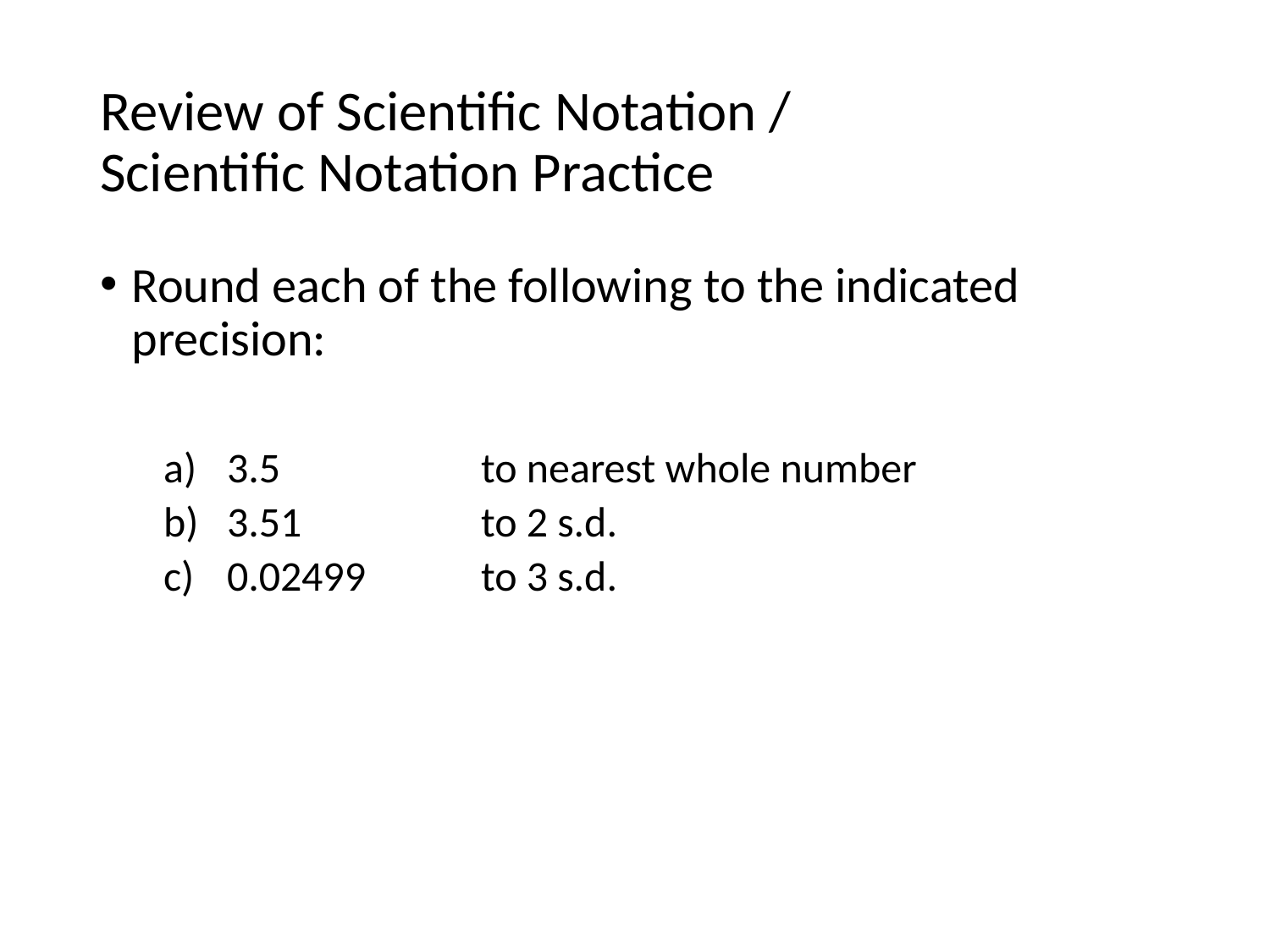

# Review of Scientific Notation / Scientific Notation Practice
Round each of the following to the indicated precision:

3.5 		to nearest whole number
3.51 		to 2 s.d.
0.02499	to 3 s.d.